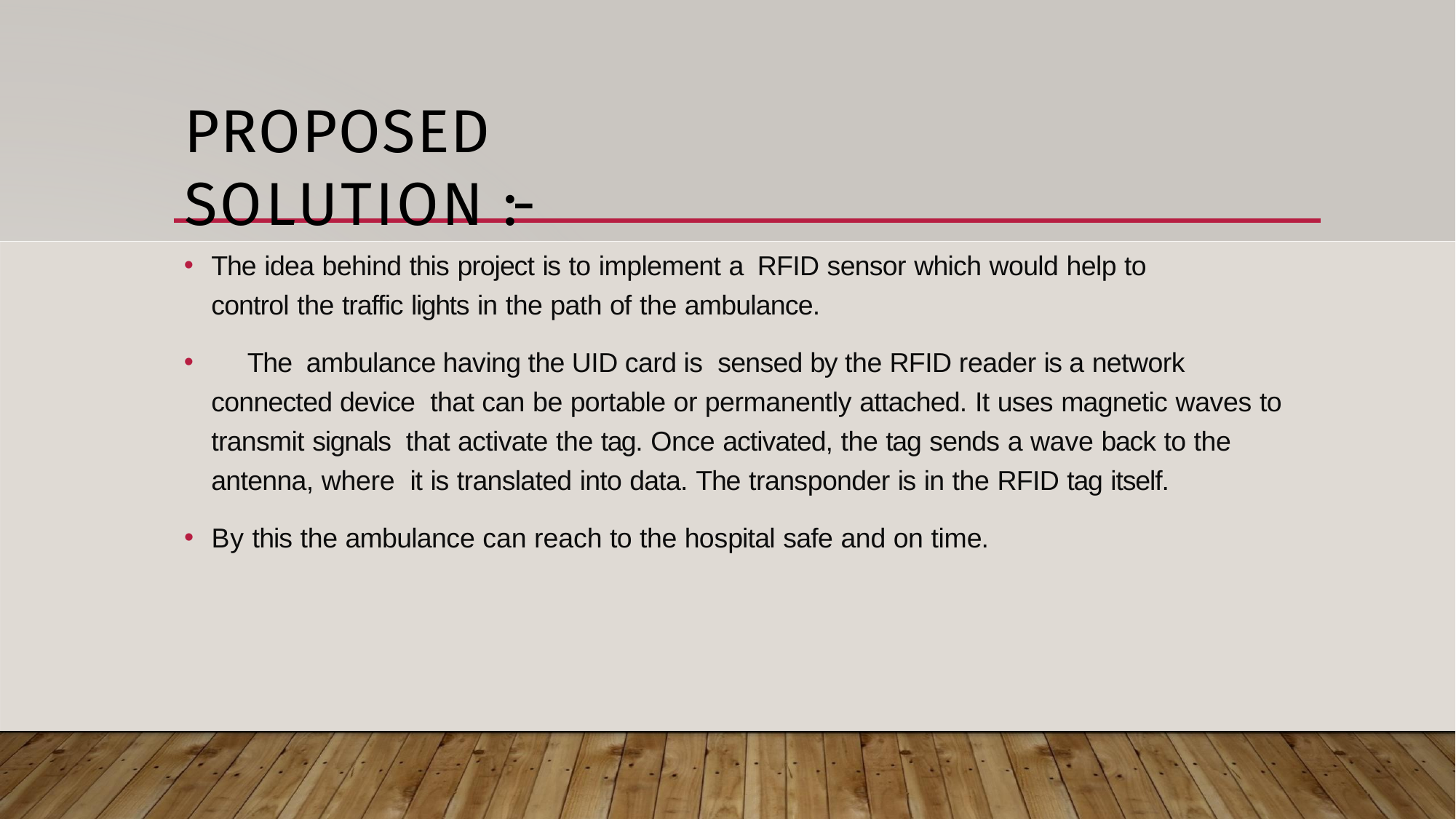

# PROPOSED SOLUTION :-

The idea behind this project is to implement a RFID sensor which would help to  control the traffic lights in the path of the ambulance.
	The  ambulance having the UID card is  sensed by the RFID reader is a network connected device  that can be portable or permanently attached. It uses magnetic waves to transmit signals  that activate the tag. Once activated, the tag sends a wave back to the antenna, where  it is translated into data. The transponder is in the RFID tag itself.
By this the ambulance can reach to the hospital safe and on time.